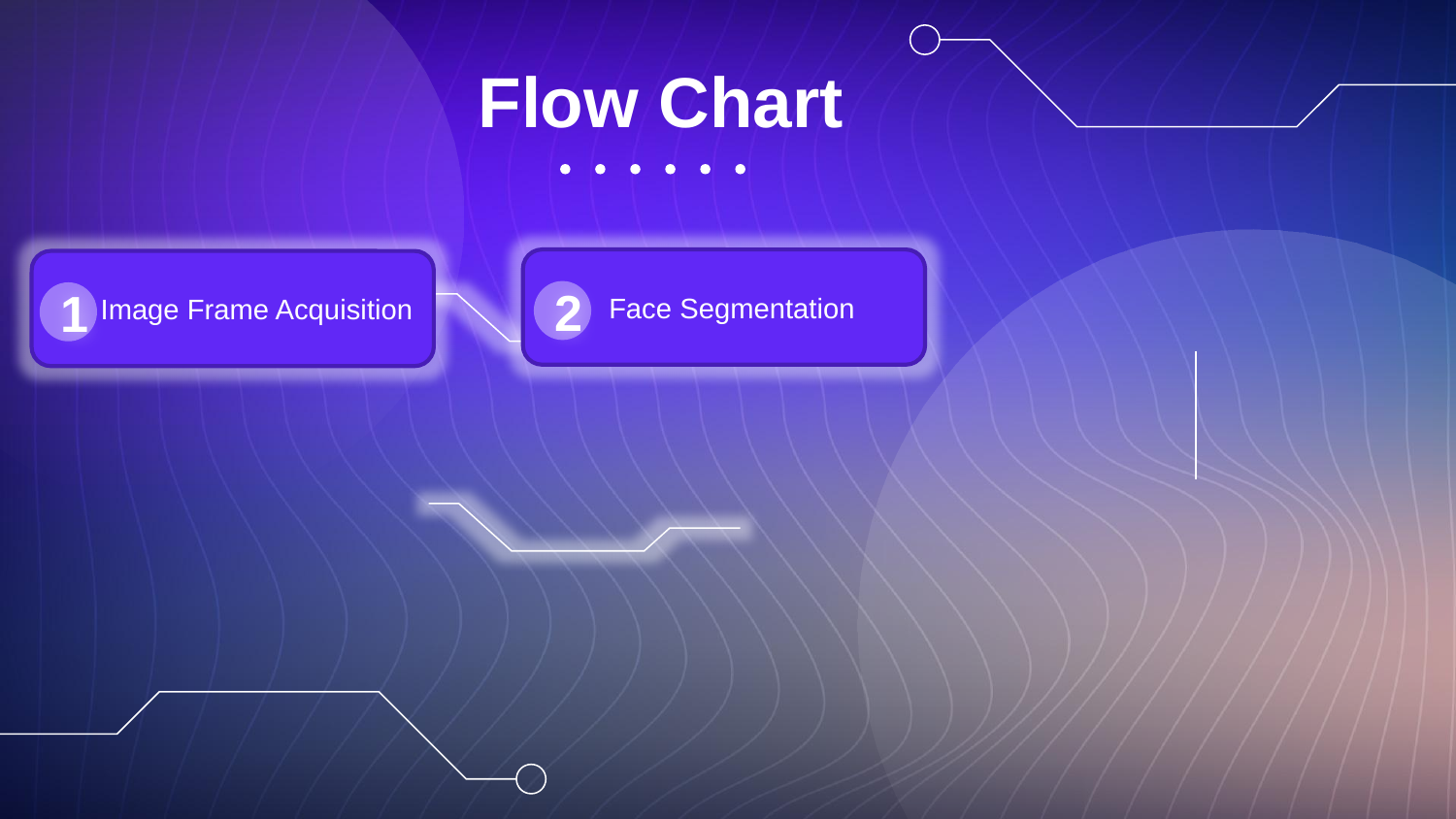

# Flow Chart

  Face Segmentation
Face Tracking

3
      Image Frame Acquisition

2

1

   Output Face               Emotion and song recommendation

6
  Face Emotion Classification

5
Feature Extraction

4